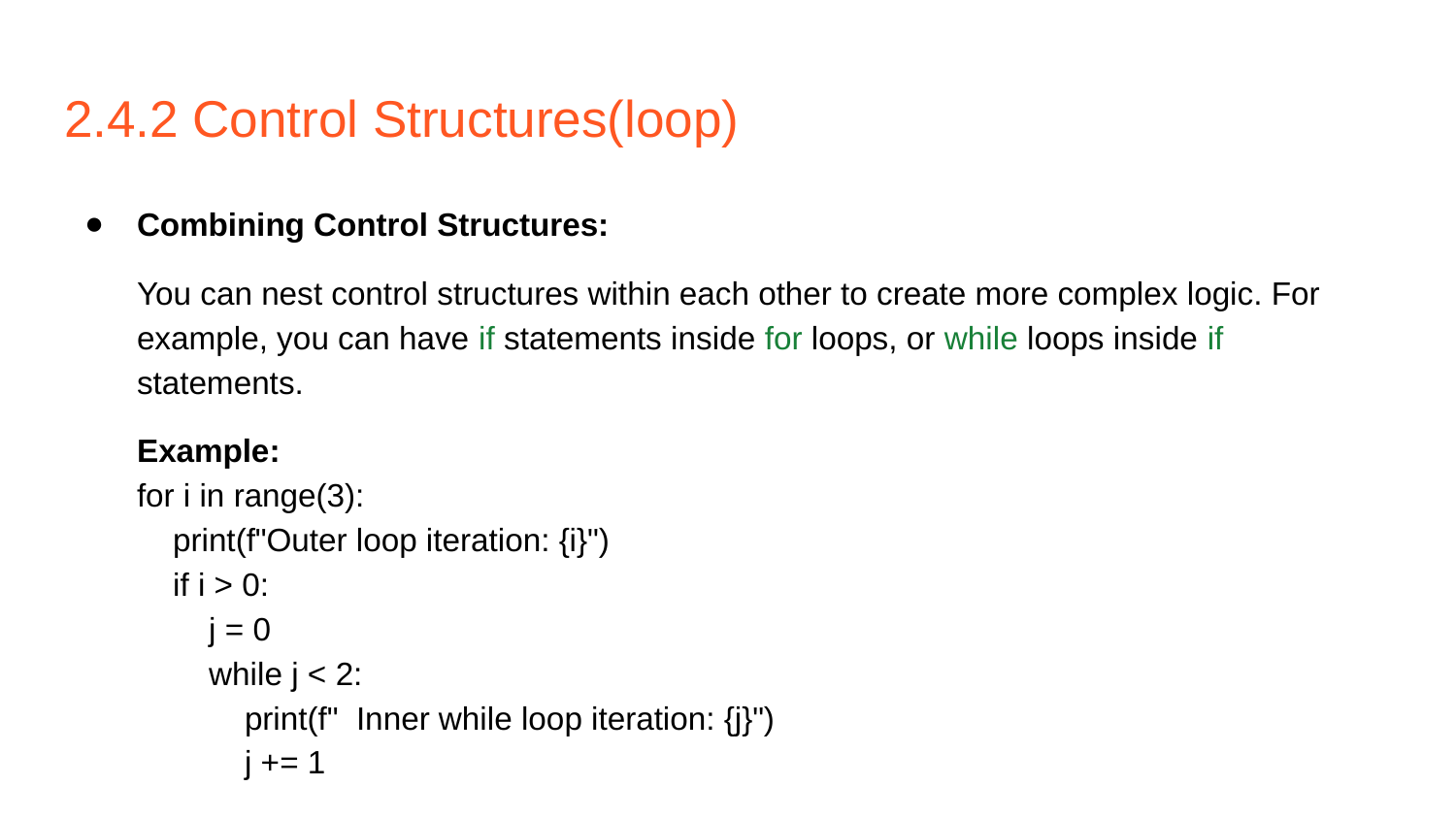

# 2.4.2 Control Structures(loop)

Combining Control Structures:
You can nest control structures within each other to create more complex logic. For example, you can have if statements inside for loops, or while loops inside if statements.
Example:
for i in range(3):
    print(f"Outer loop iteration: {i}")
    if i > 0:
        j = 0
        while j < 2:
            print(f"  Inner while loop iteration: {j}")
            j += 1